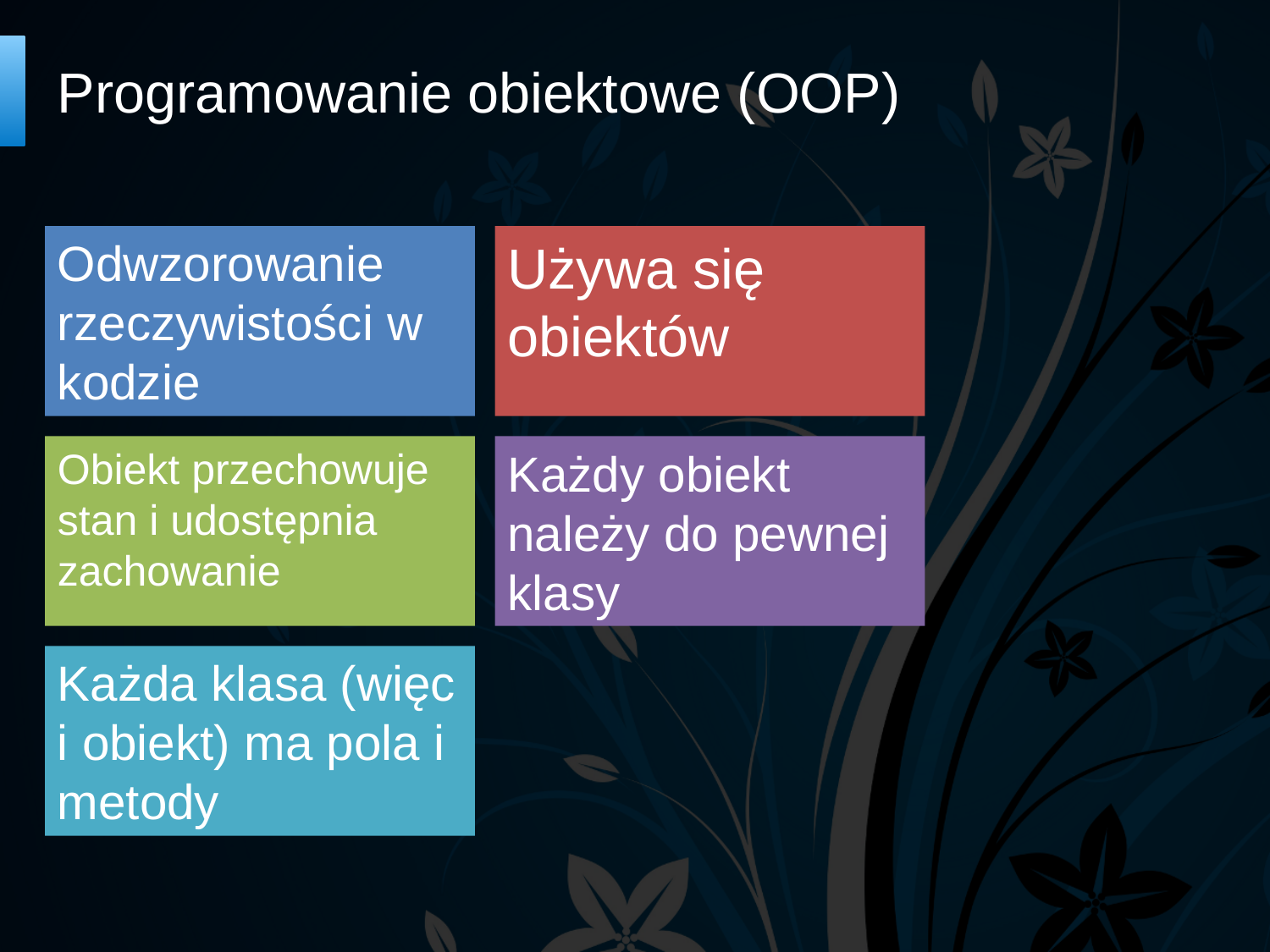

# Programowanie obiektowe (OOP)
Odwzorowanie rzeczywistości w kodzie
Używa się obiektów
Obiekt przechowuje stan i udostępnia zachowanie
Każdy obiekt należy do pewnej klasy

Każda klasa (więc i obiekt) ma pola i metody